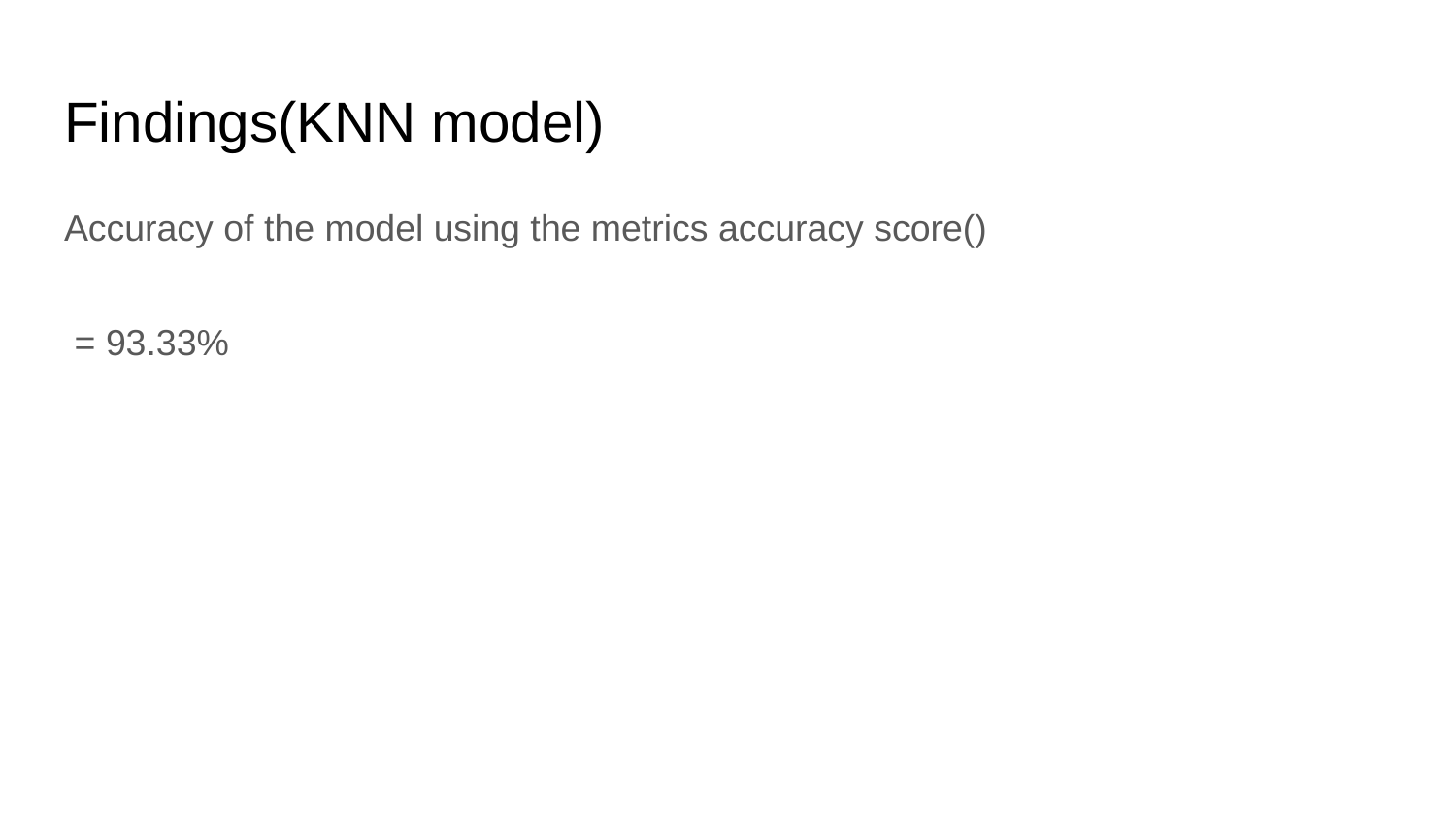

# Findings(KNN model)
Accuracy of the model using the metrics accuracy score()
 = 93.33%